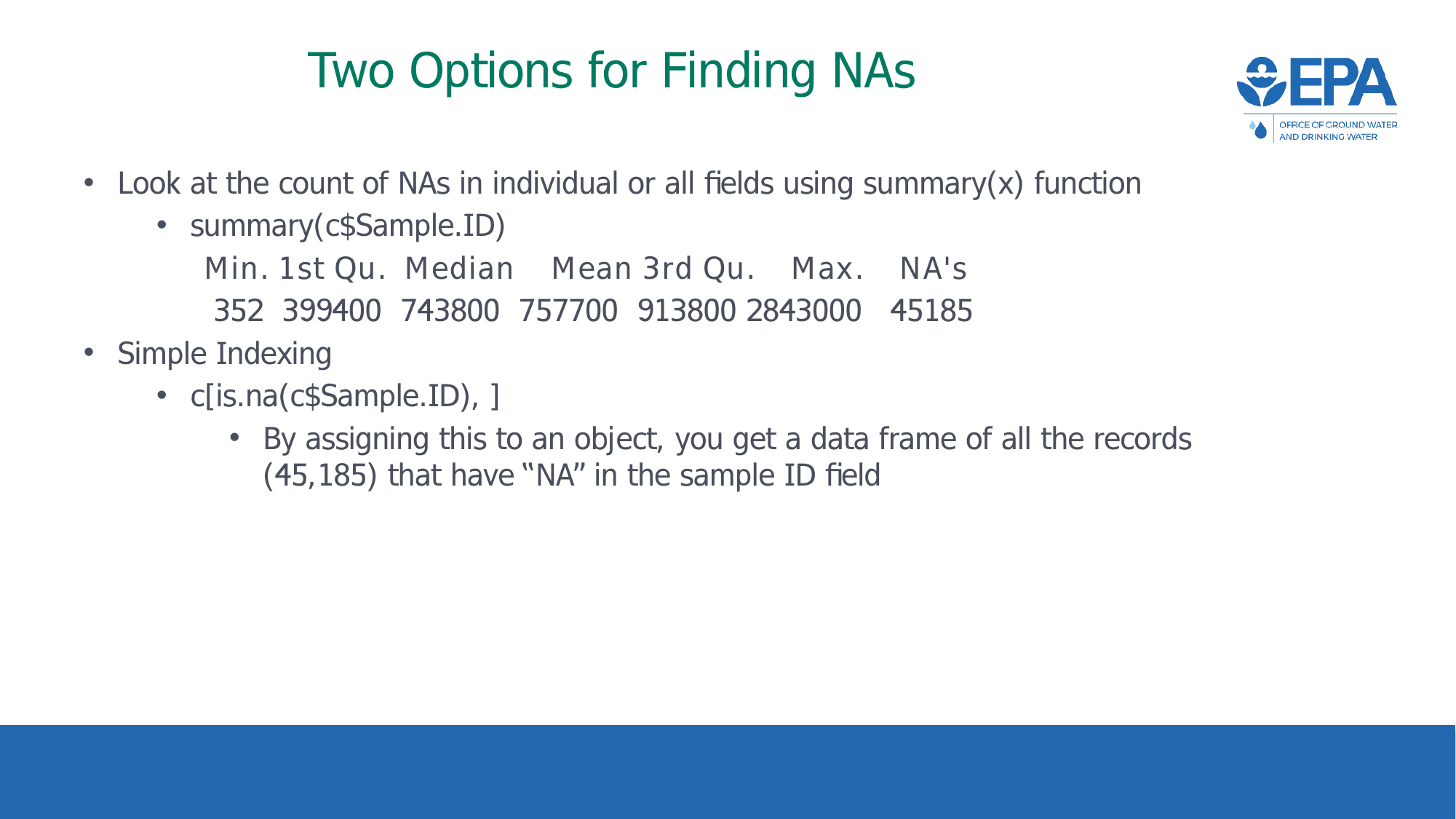

# Two Options for Finding NAs
Look at the count of NAs in individual or all fields using summary(x) function
summary(c$Sample.ID)
       Min. 1st Qu.  Median    Mean 3rd Qu.    Max.    NA's
        352  399400  743800  757700  913800 2843000   45185
Simple Indexing
c[is.na(c$Sample.ID), ]
By assigning this to an object, you get a data frame of all the records (45,185) that have “NA” in the sample ID field